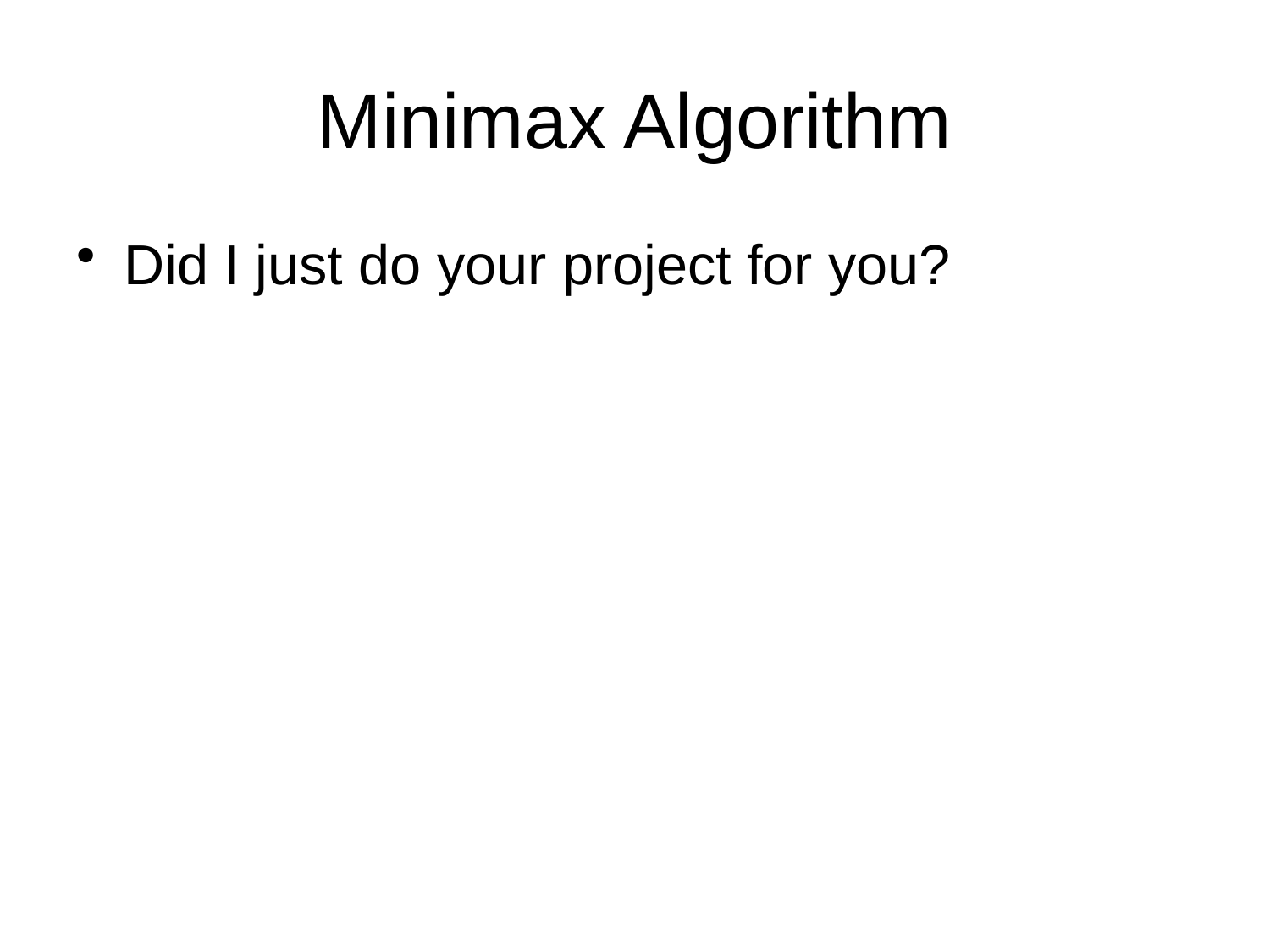

# Minimax Algorithm
Did I just do your project for you?